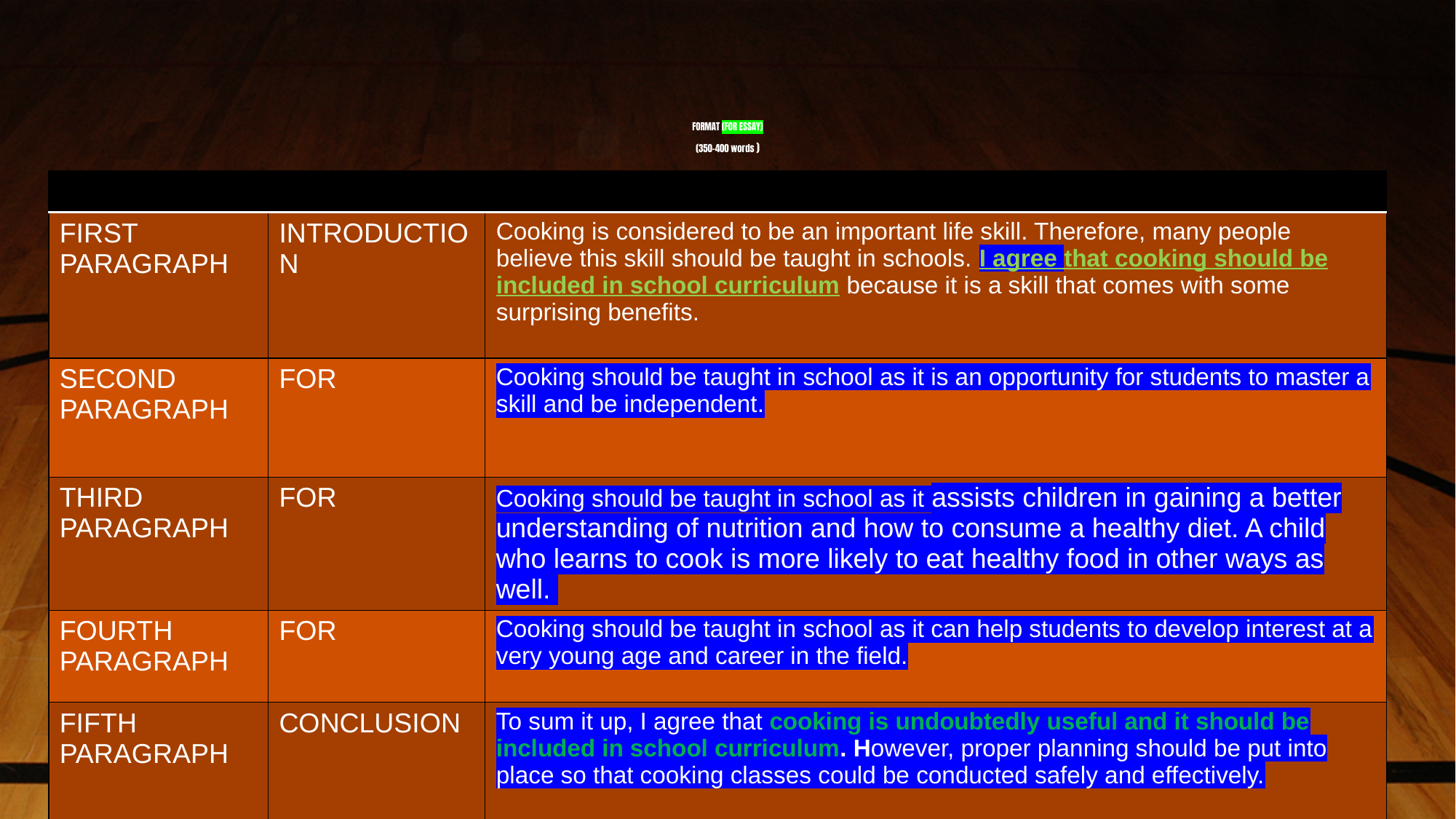

# FORMAT (FOR ESSAY) (350-400 words )
|  |  |  |
| --- | --- | --- |
| FIRST PARAGRAPH | INTRODUCTION | Cooking is considered to be an important life skill. Therefore, many people believe this skill should be taught in schools. I agree that cooking should be included in school curriculum because it is a skill that comes with some surprising benefits. |
| SECOND PARAGRAPH | FOR | Cooking should be taught in school as it is an opportunity for students to master a skill and be independent. |
| THIRD PARAGRAPH | FOR | Cooking should be taught in school as it assists children in gaining a better understanding of nutrition and how to consume a healthy diet. A child who learns to cook is more likely to eat healthy food in other ways as well. |
| FOURTH PARAGRAPH | FOR | Cooking should be taught in school as it can help students to develop interest at a very young age and career in the field. |
| FIFTH PARAGRAPH | CONCLUSION | To sum it up, I agree that cooking is undoubtedly useful and it should be included in school curriculum. However, proper planning should be put into place so that cooking classes could be conducted safely and effectively. |